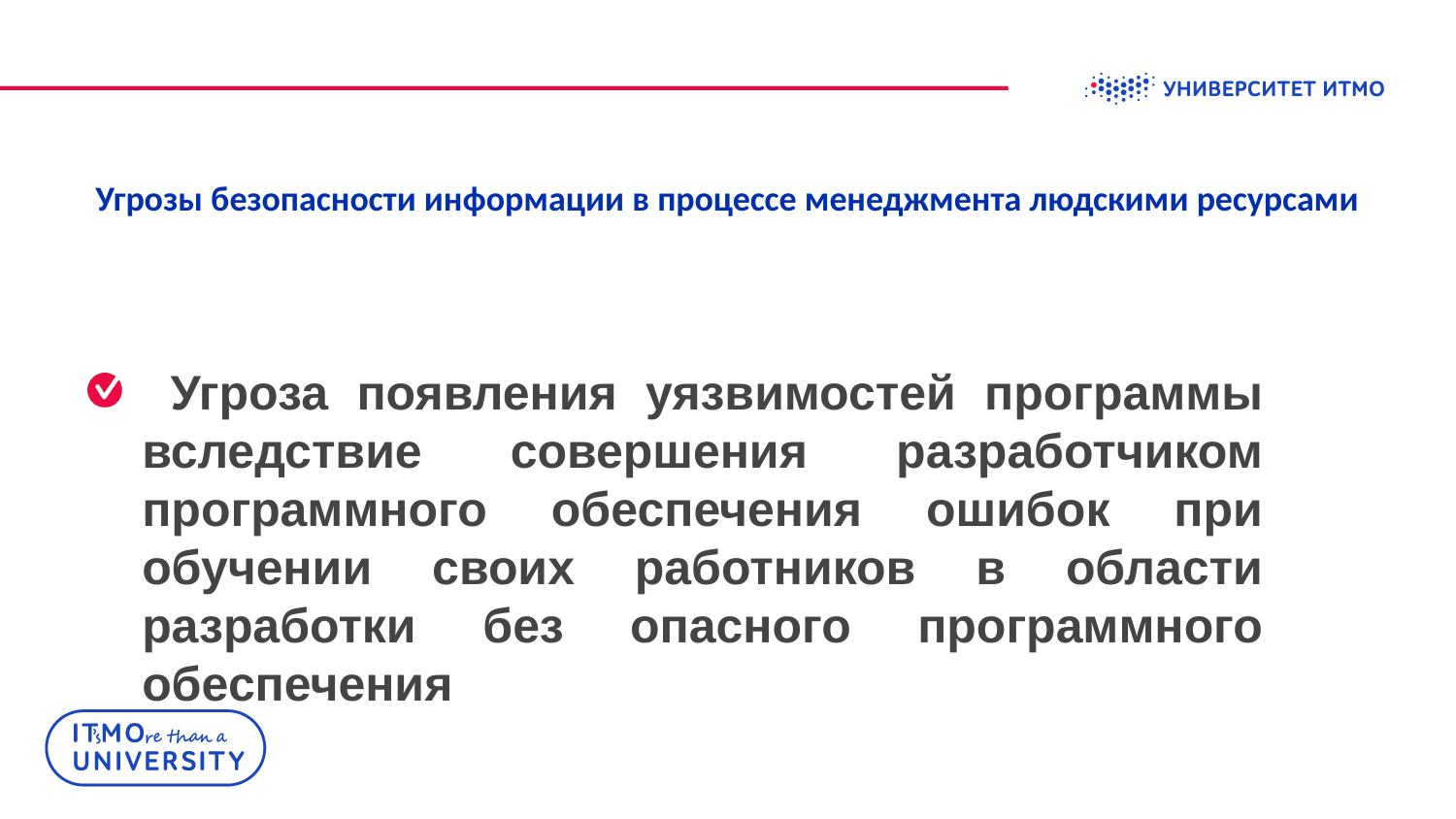

Колонтитул
# Угрозы безопасности информации в процессе менеджмента людскими ресурсами
 Угроза появления уязвимостей программы вследствие совершения разработчиком программного обеспечения ошибок при обучении своих работников в области разработки без опасного программного обеспечения